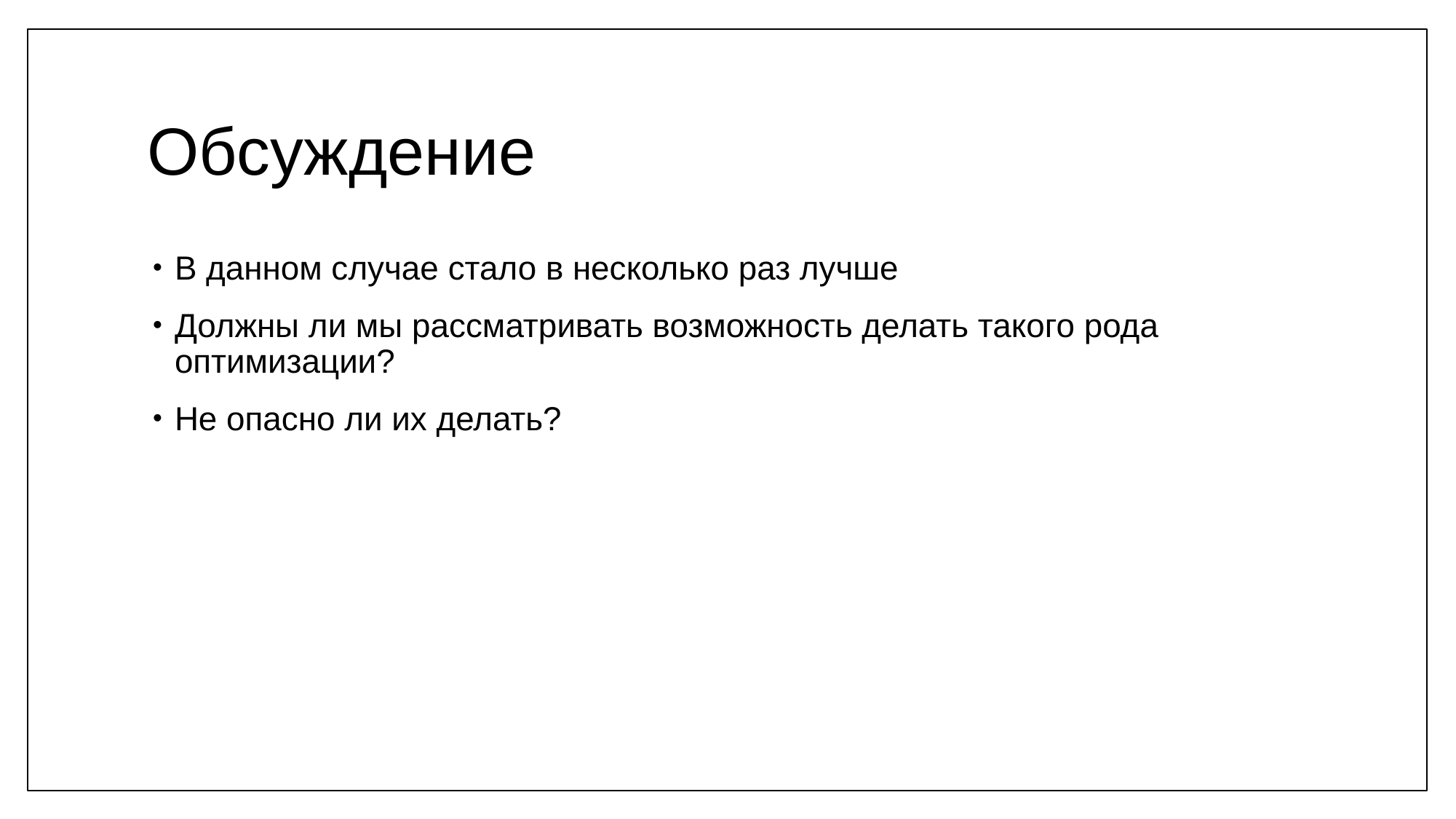

# Обсуждение
В данном случае стало в несколько раз лучше
Должны ли мы рассматривать возможность делать такого рода оптимизации?
Не опасно ли их делать?